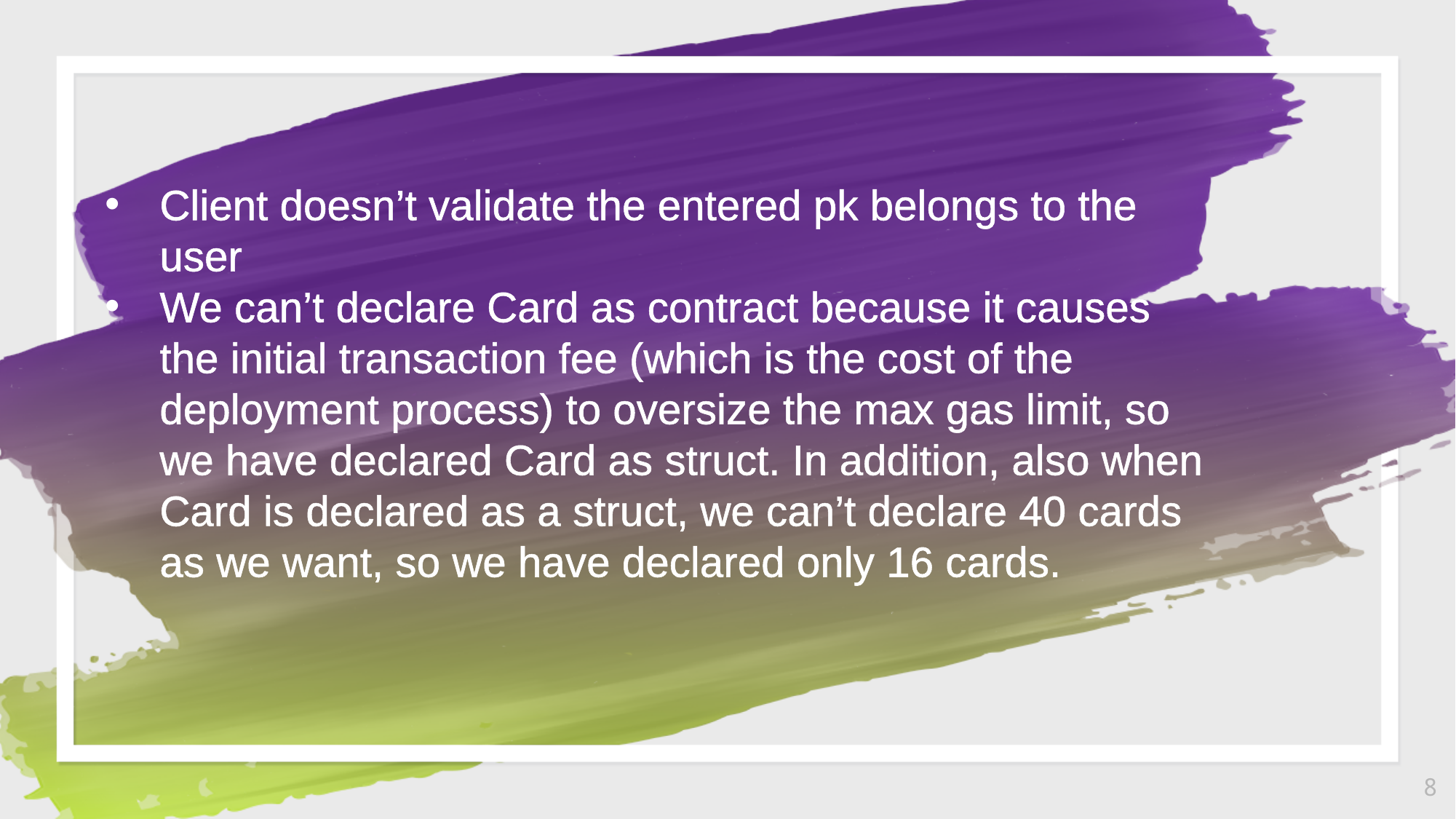

Client doesn’t validate the entered pk belongs to the user
We can’t declare Card as contract because it causes the initial transaction fee (which is the cost of the deployment process) to oversize the max gas limit, so we have declared Card as struct. In addition, also when Card is declared as a struct, we can’t declare 40 cards as we want, so we have declared only 16 cards.

8